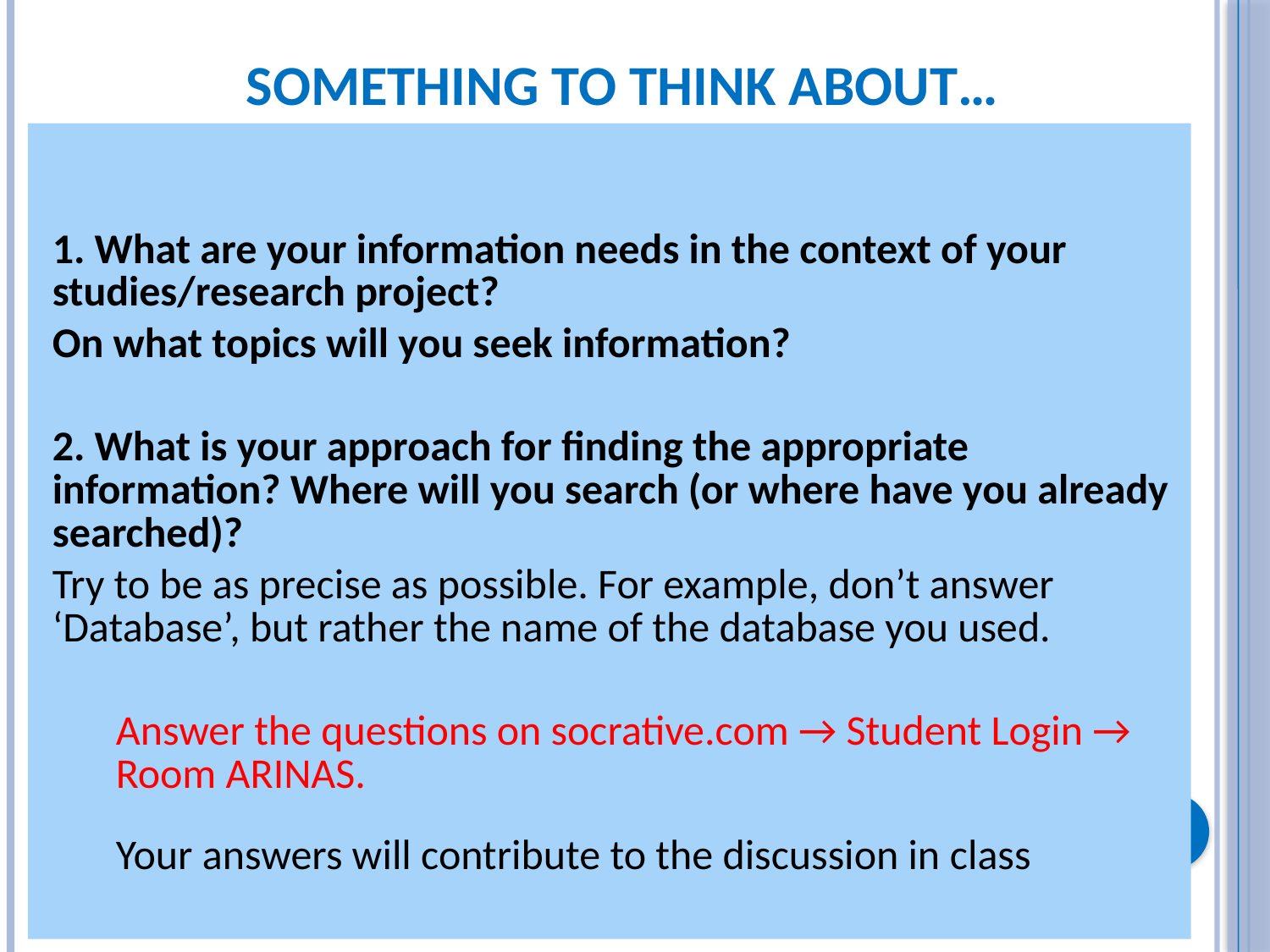

# Something to think about…

1. What are your information needs in the context of your studies/research project?
On what topics will you seek information?

2. What is your approach for finding the appropriate information? Where will you search (or where have you already searched)?
Try to be as precise as possible. For example, don’t answer ‘Database’, but rather the name of the database you used.

Answer the questions on socrative.com → Student Login →  Room ARINAS.

Your answers will contribute to the discussion in class

7